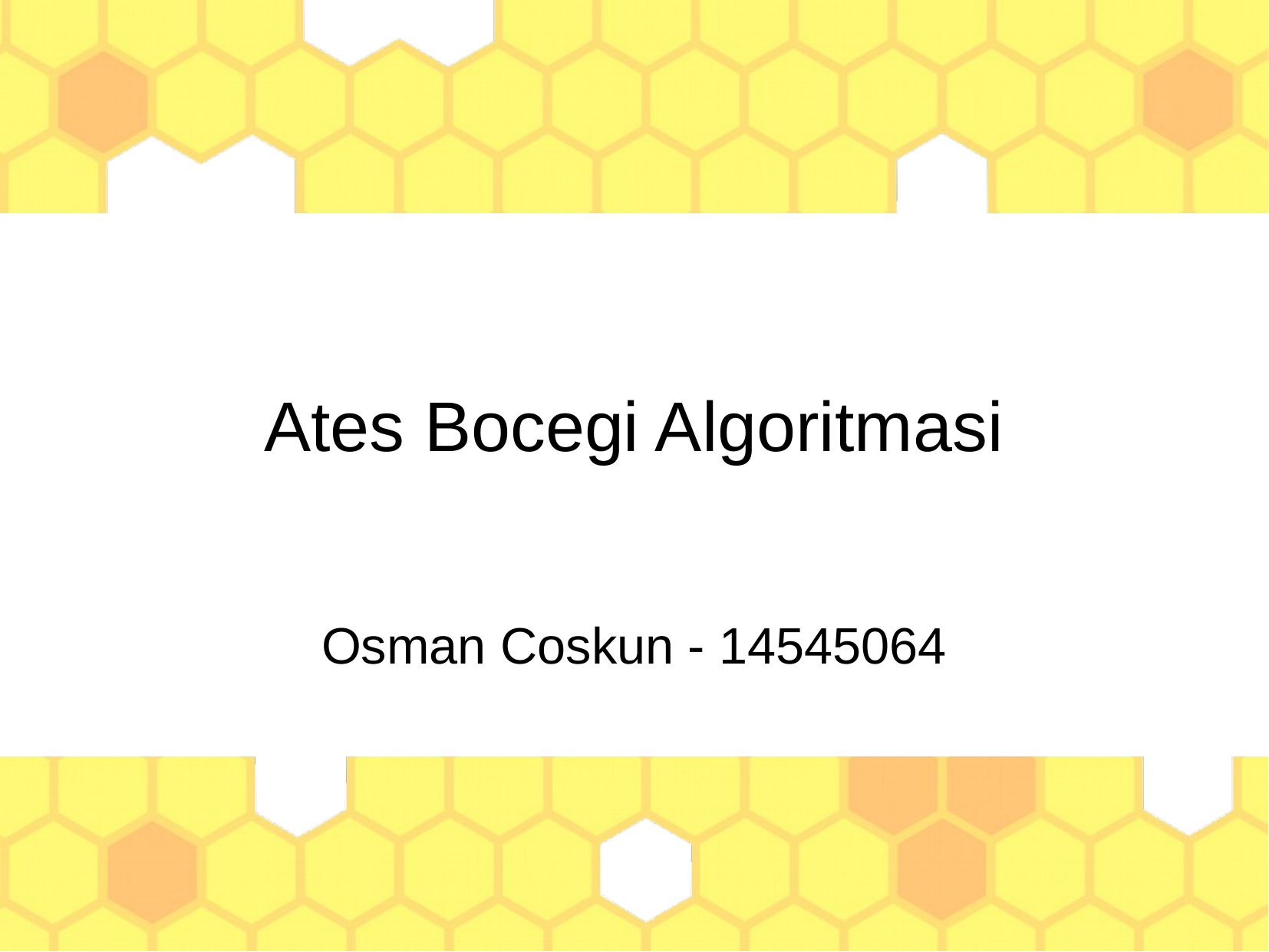

Ates Bocegi Algoritmasi
Osman Coskun - 14545064